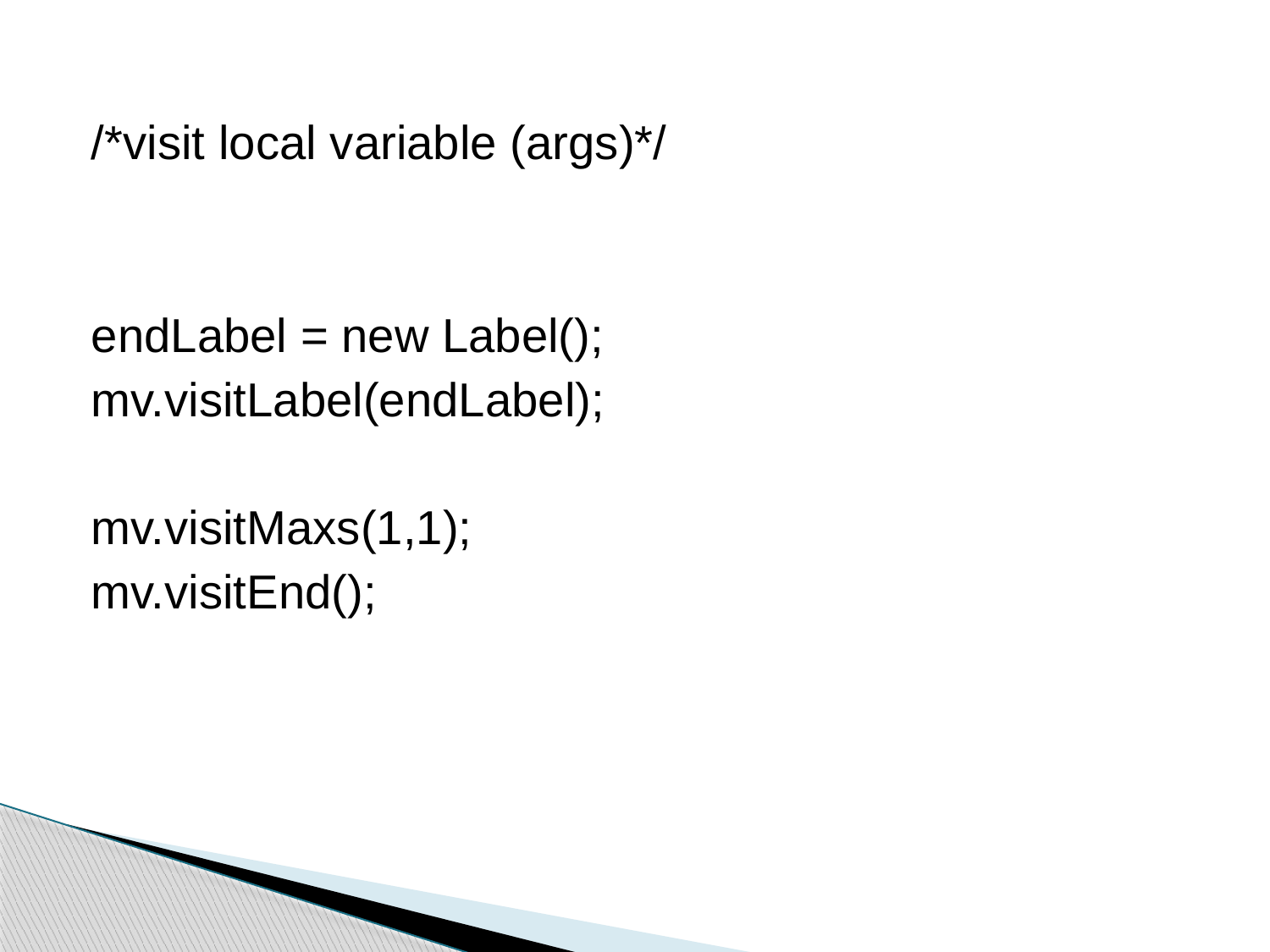

#
/*visit local variable (args)*/

endLabel = new Label();
mv.visitLabel(endLabel);

mv.visitMaxs(1,1);
mv.visitEnd();